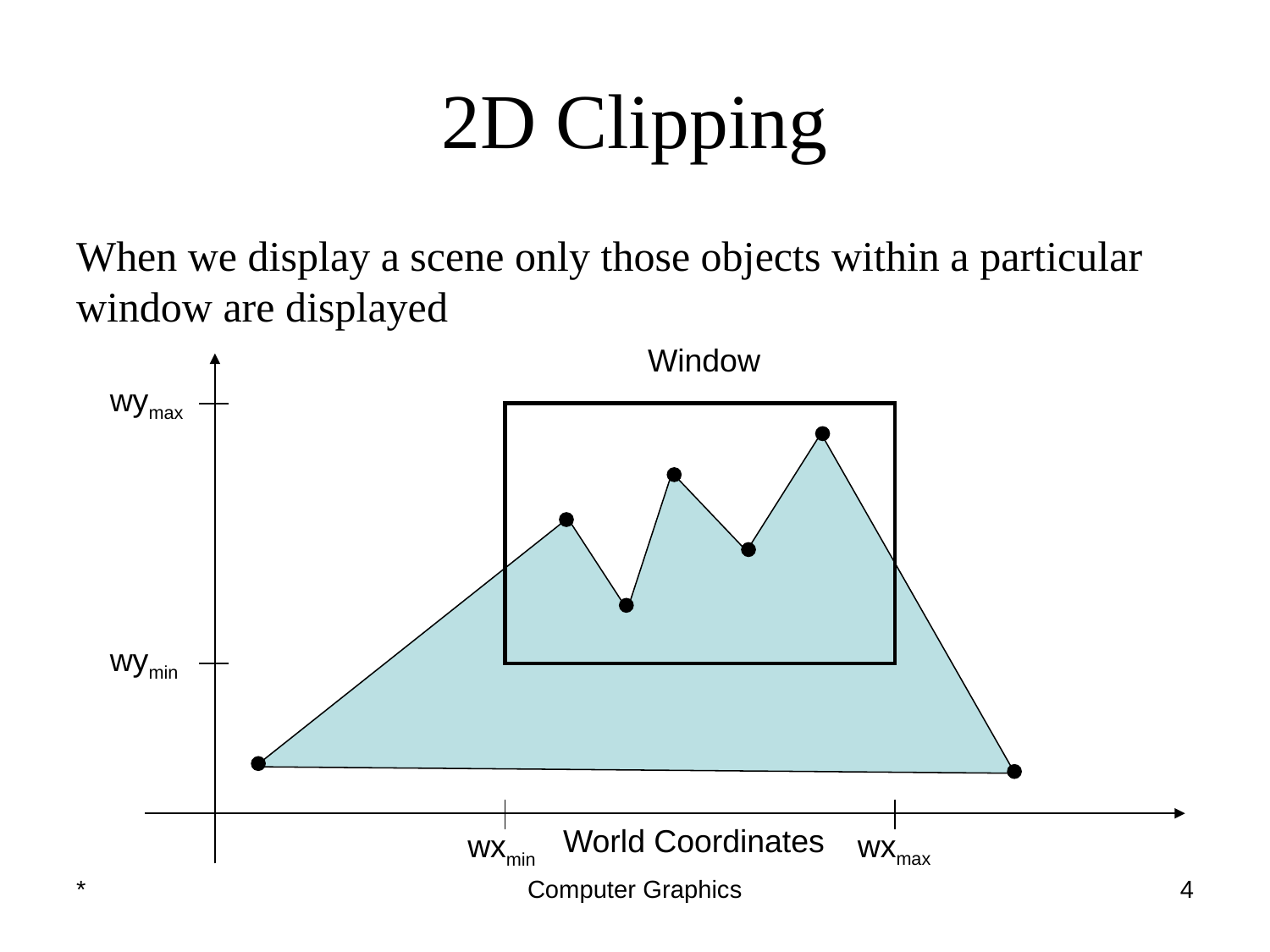

# 2D Clipping
When we display a scene only those objects within a particular window are displayed
Window
wymax

wymin

World Coordinates
wxmax
wxmin
*
Computer Graphics
4